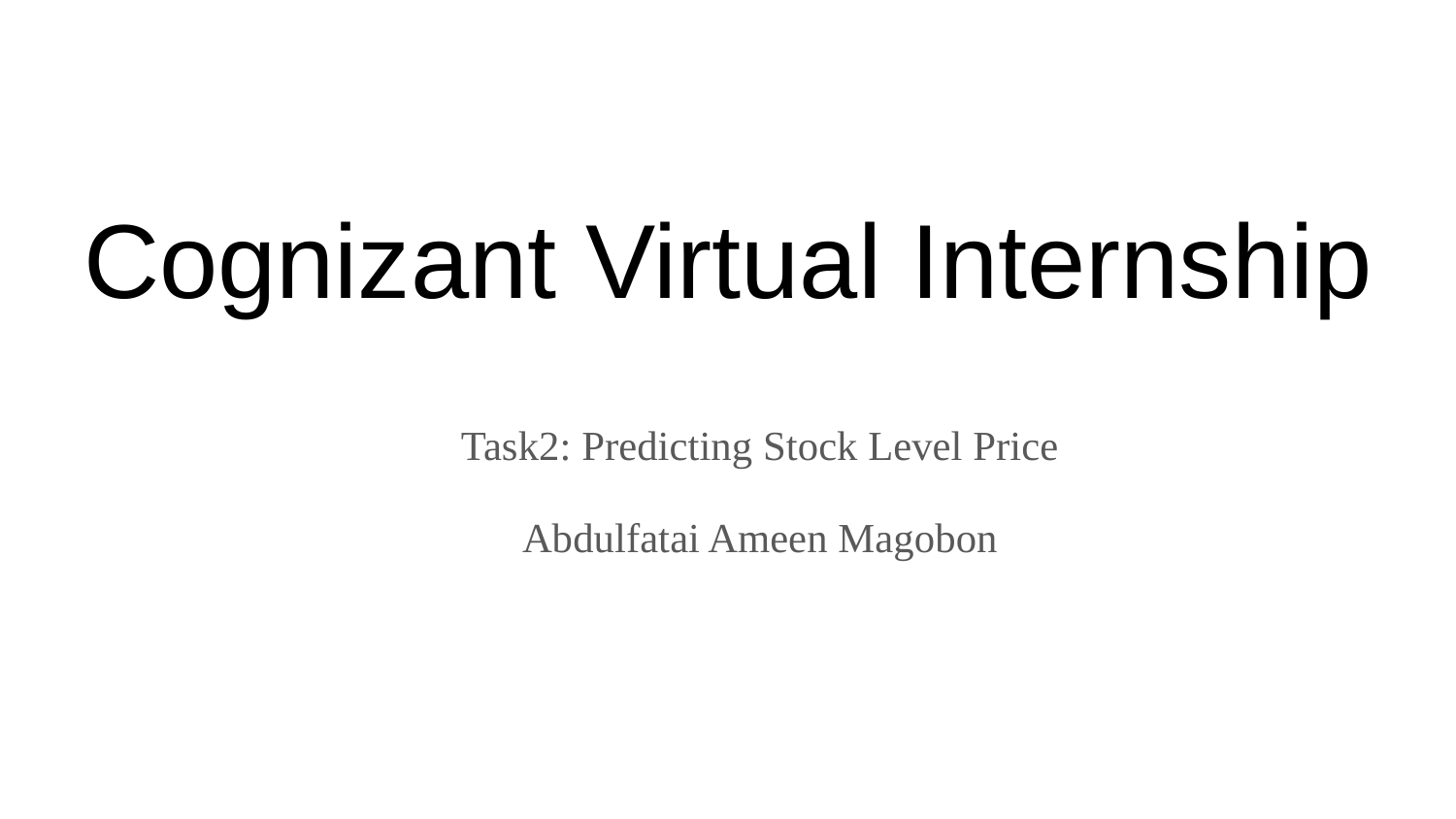

# Cognizant Virtual Internship
Task2: Predicting Stock Level Price

Abdulfatai Ameen Magobon